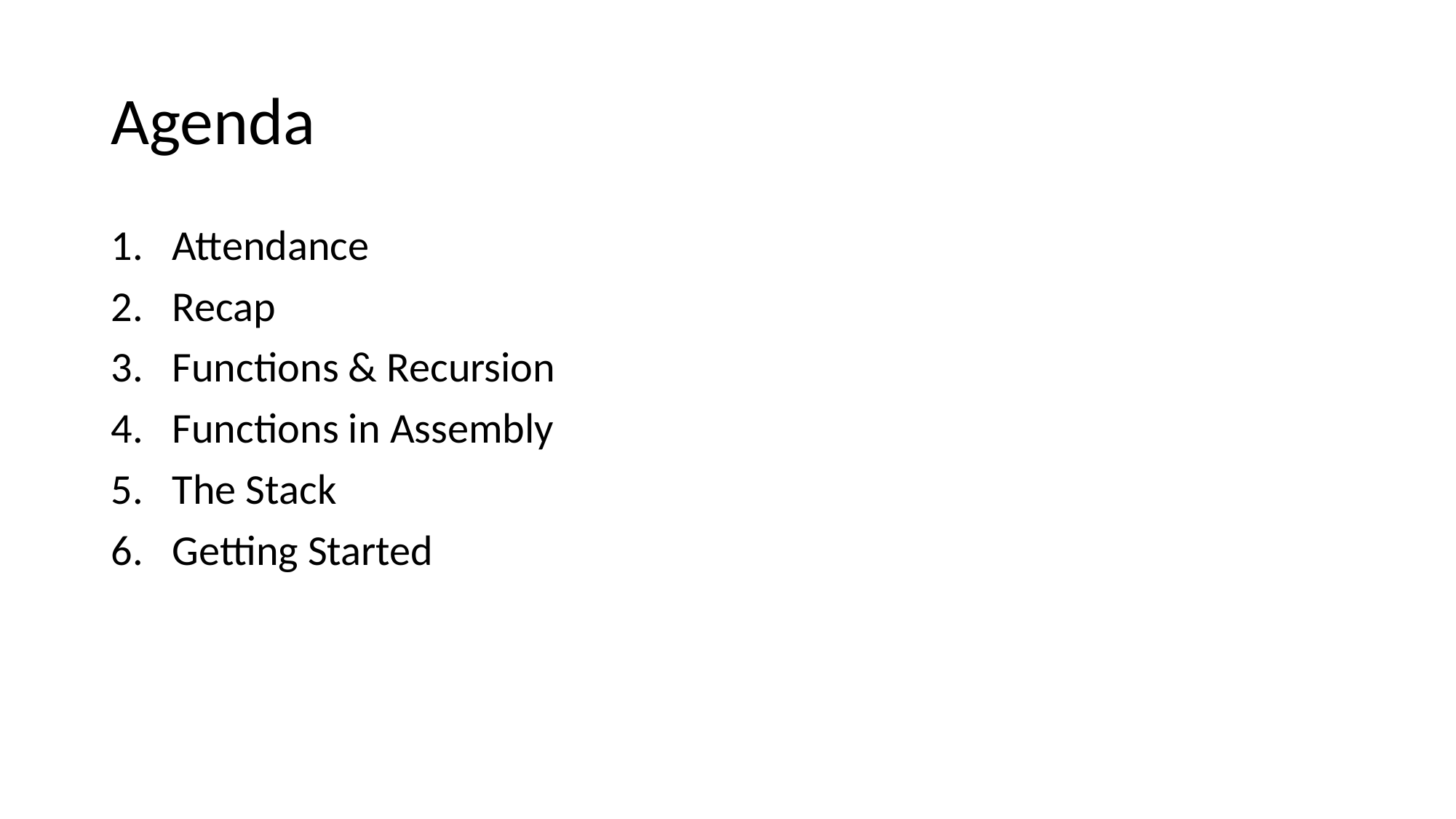

# Agenda
Attendance
Recap
Functions & Recursion
Functions in Assembly
The Stack
Getting Started